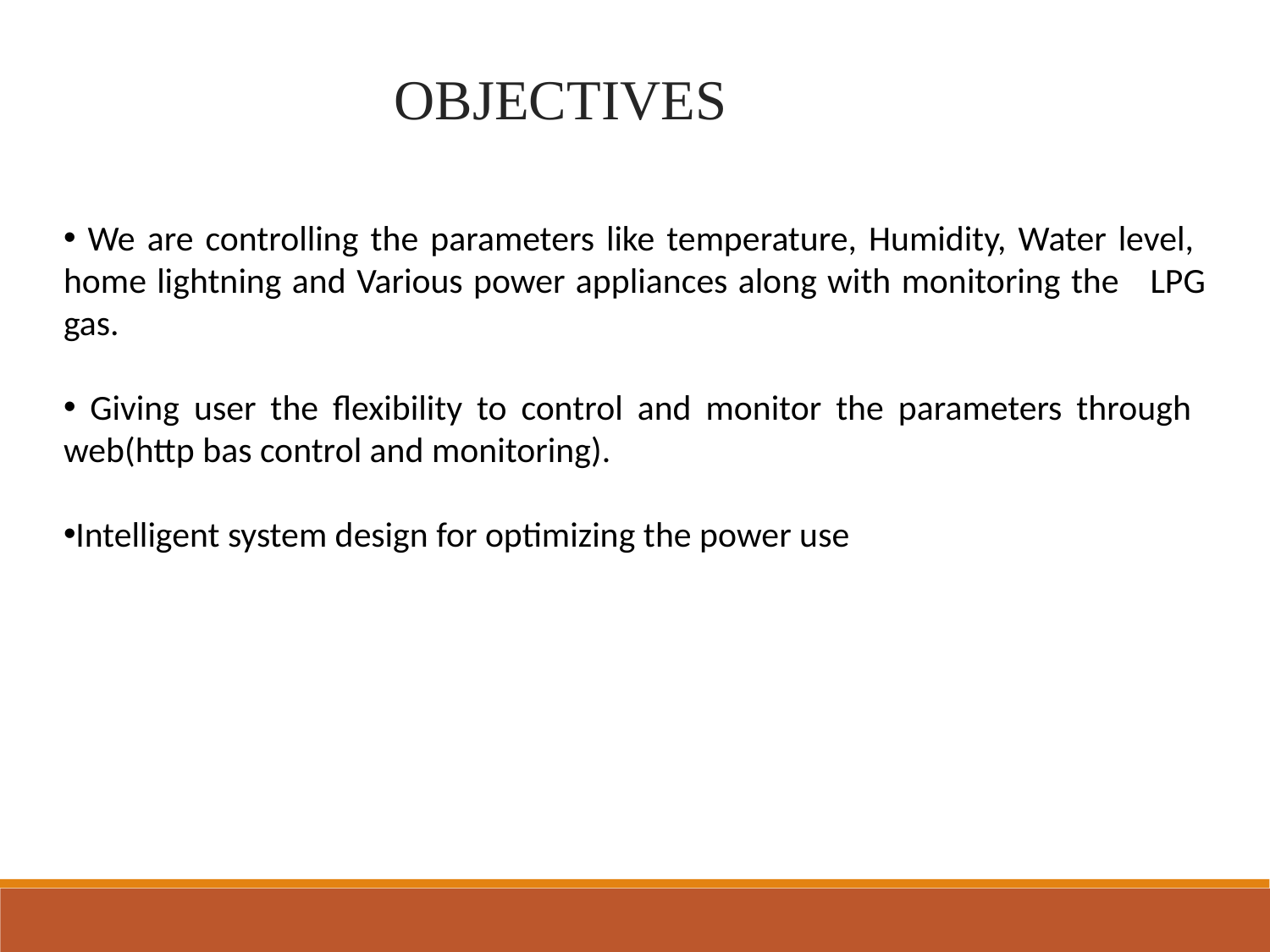

# OBJECTIVES
 We are controlling the parameters like temperature, Humidity, Water level,  home lightning and Various power appliances along with monitoring the   LPG gas.

 Giving user the flexibility to control and monitor the parameters through  web(http bas control and monitoring).

Intelligent system design for optimizing the power use